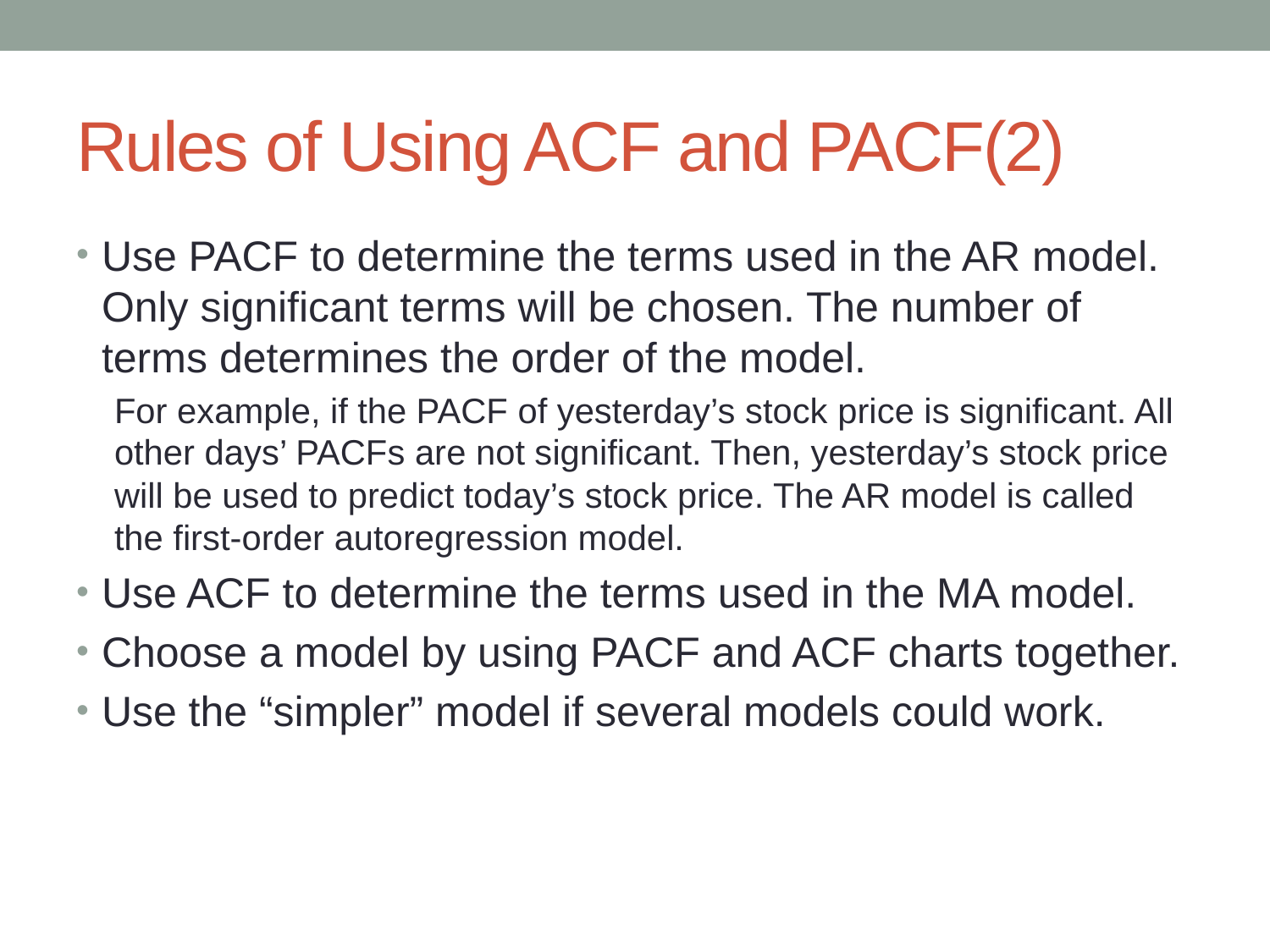

# Rules of Using ACF and PACF(2)
Use PACF to determine the terms used in the AR model. Only significant terms will be chosen. The number of terms determines the order of the model.
For example, if the PACF of yesterday’s stock price is significant. All other days’ PACFs are not significant. Then, yesterday’s stock price will be used to predict today’s stock price. The AR model is called the first-order autoregression model.
Use ACF to determine the terms used in the MA model.
Choose a model by using PACF and ACF charts together.
Use the “simpler” model if several models could work.